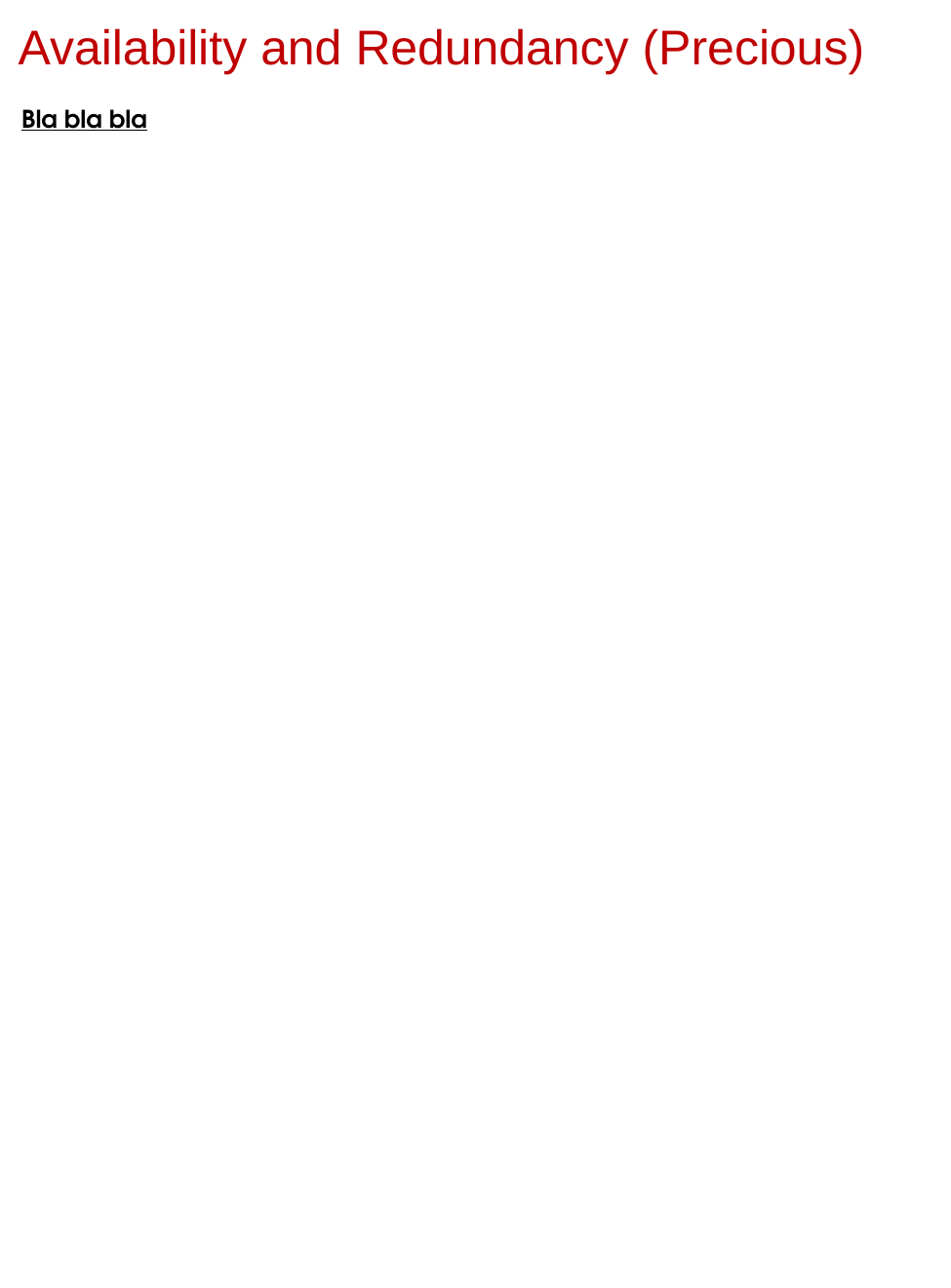

# Availability and Redundancy (Precious)
Bla bla bla